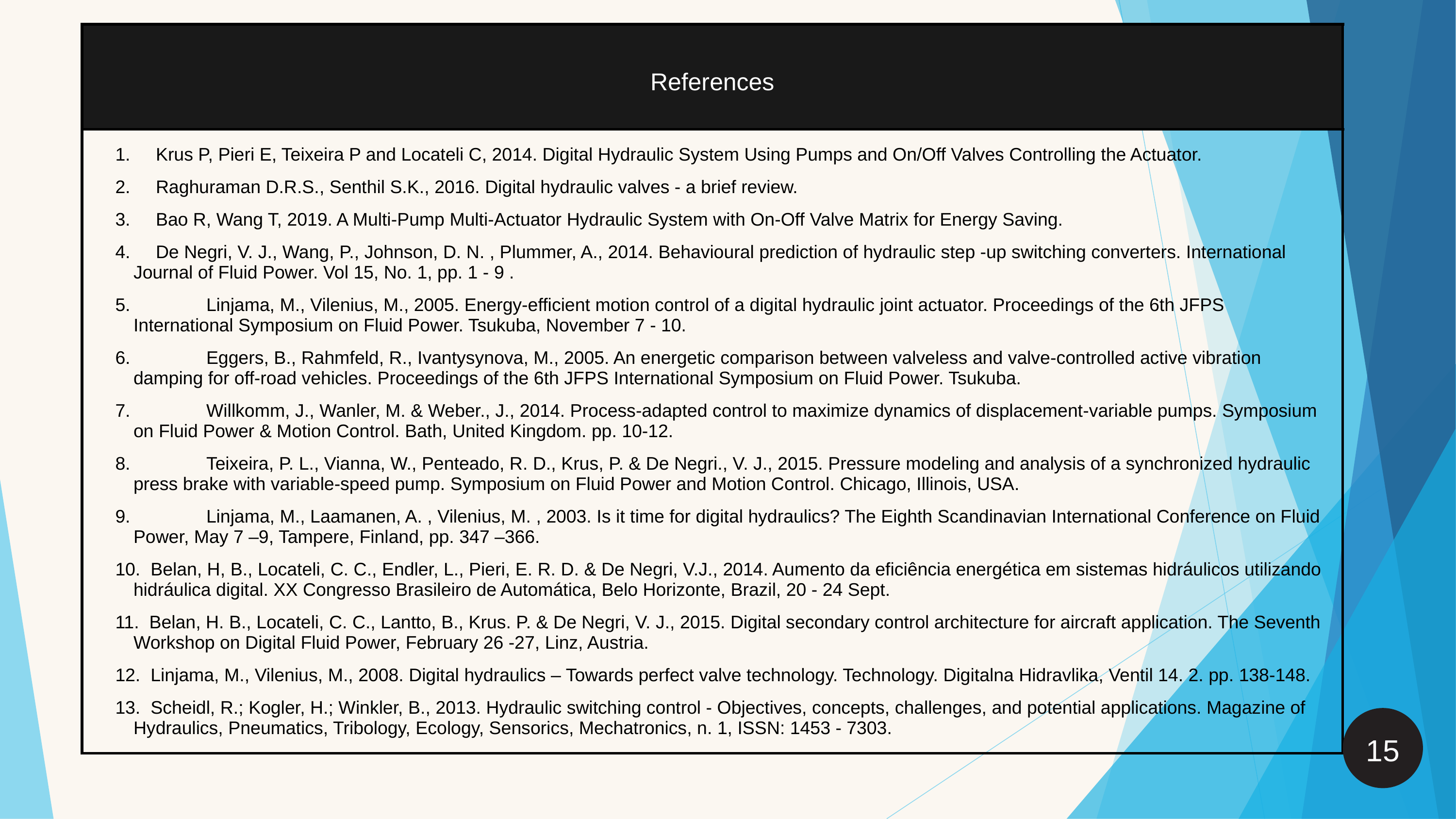

| References |
| --- |
| 1. Krus P, Pieri E, Teixeira P and Locateli C, 2014. Digital Hydraulic System Using Pumps and On/Off Valves Controlling the Actuator. 2. Raghuraman D.R.S., Senthil S.K., 2016. Digital hydraulic valves - a brief review. 3. Bao R, Wang T, 2019. A Multi-Pump Multi-Actuator Hydraulic System with On-Off Valve Matrix for Energy Saving. 4. De Negri, V. J., Wang, P., Johnson, D. N. , Plummer, A., 2014. Behavioural prediction of hydraulic step -up switching converters. International Journal of Fluid Power. Vol 15, No. 1, pp. 1 - 9 . 5. Linjama, M., Vilenius, M., 2005. Energy-efficient motion control of a digital hydraulic joint actuator. Proceedings of the 6th JFPS International Symposium on Fluid Power. Tsukuba, November 7 - 10. 6. Eggers, B., Rahmfeld, R., Ivantysynova, M., 2005. An energetic comparison between valveless and valve-controlled active vibration damping for off-road vehicles. Proceedings of the 6th JFPS International Symposium on Fluid Power. Tsukuba. 7. Willkomm, J., Wanler, M. & Weber., J., 2014. Process-adapted control to maximize dynamics of displacement-variable pumps. Symposium on Fluid Power & Motion Control. Bath, United Kingdom. pp. 10-12. 8. Teixeira, P. L., Vianna, W., Penteado, R. D., Krus, P. & De Negri., V. J., 2015. Pressure modeling and analysis of a synchronized hydraulic press brake with variable-speed pump. Symposium on Fluid Power and Motion Control. Chicago, Illinois, USA. 9. Linjama, M., Laamanen, A. , Vilenius, M. , 2003. Is it time for digital hydraulics? The Eighth Scandinavian International Conference on Fluid Power, May 7 –9, Tampere, Finland, pp. 347 –366. 10. Belan, H, B., Locateli, C. C., Endler, L., Pieri, E. R. D. & De Negri, V.J., 2014. Aumento da eficiência energética em sistemas hidráulicos utilizando hidráulica digital. XX Congresso Brasileiro de Automática, Belo Horizonte, Brazil, 20 - 24 Sept. 11. Belan, H. B., Locateli, C. C., Lantto, B., Krus. P. & De Negri, V. J., 2015. Digital secondary control architecture for aircraft application. The Seventh Workshop on Digital Fluid Power, February 26 -27, Linz, Austria. 12. Linjama, M., Vilenius, M., 2008. Digital hydraulics – Towards perfect valve technology. Technology. Digitalna Hidravlika, Ventil 14. 2. pp. 138-148. 13. Scheidl, R.; Kogler, H.; Winkler, B., 2013. Hydraulic switching control - Objectives, concepts, challenges, and potential applications. Magazine of Hydraulics, Pneumatics, Tribology, Ecology, Sensorics, Mechatronics, n. 1, ISSN: 1453 - 7303. |

15